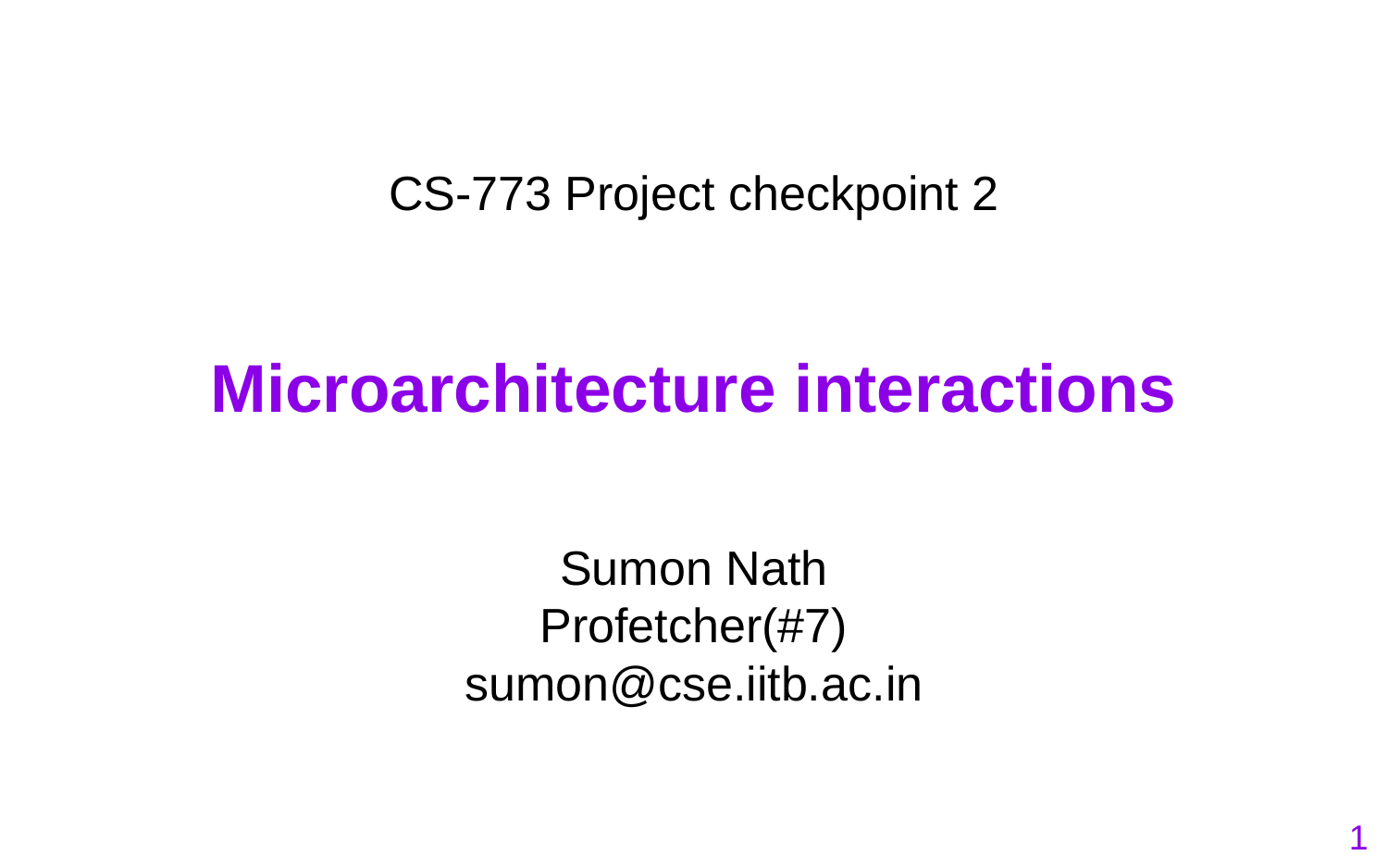

CS-773 Project checkpoint 2
Microarchitecture interactions

Sumon Nath
Profetcher(#7)
sumon@cse.iitb.ac.in
1